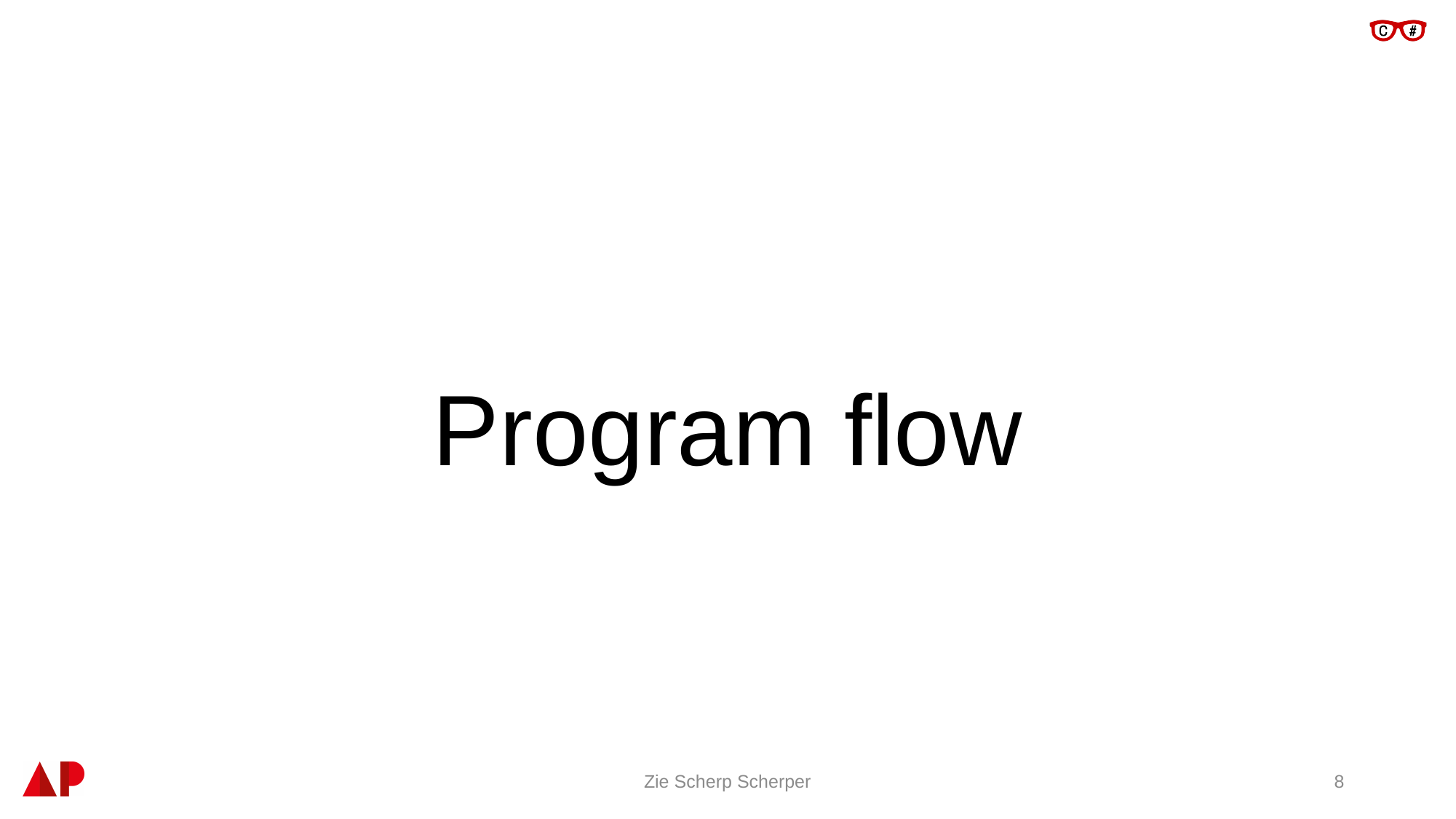

# Program flow

Zie Scherp Scherper
8